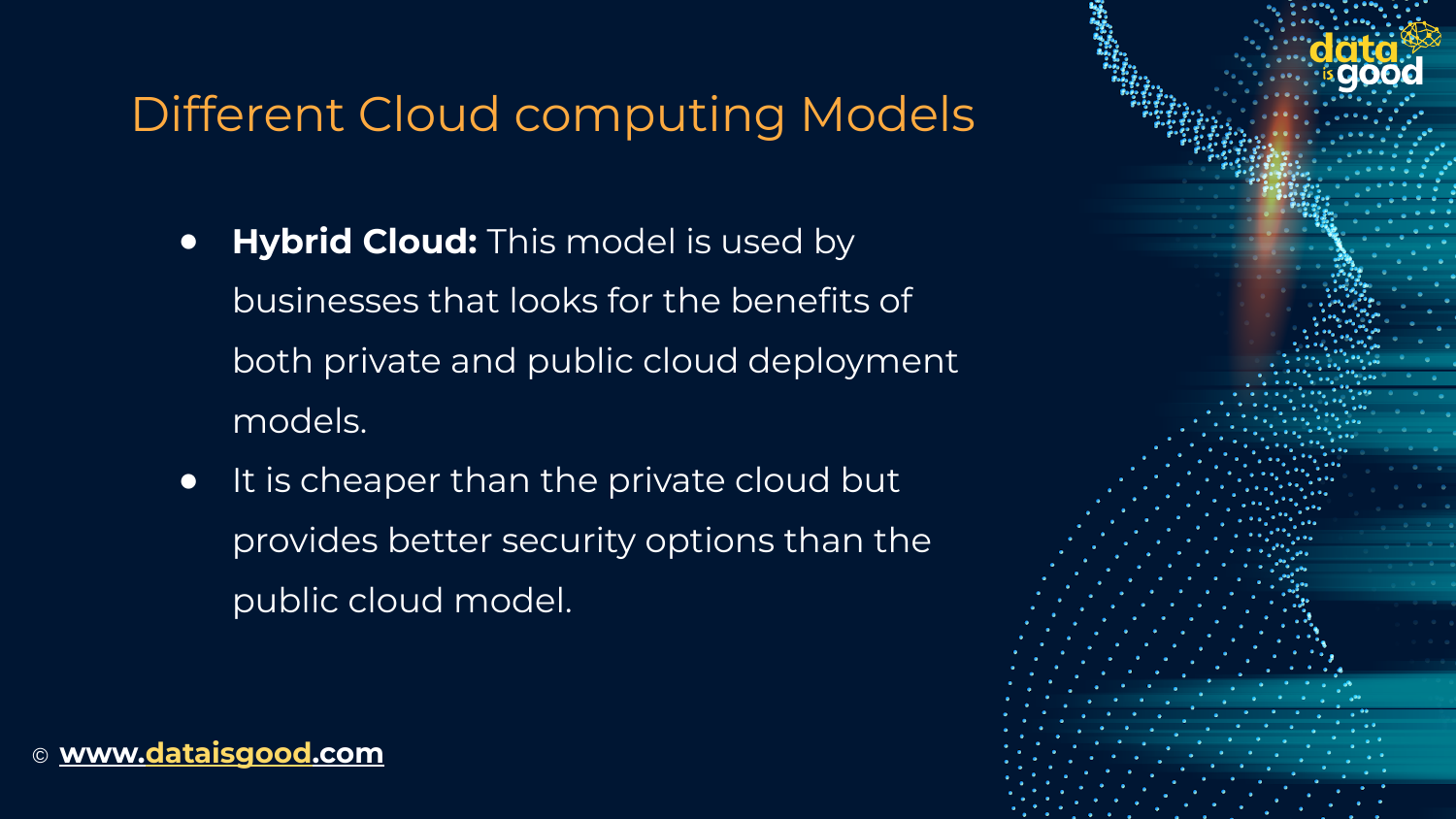

# Different Cloud computing Models
Hybrid Cloud: This model is used by businesses that looks for the benefits of both private and public cloud deployment models.
It is cheaper than the private cloud but provides better security options than the public cloud model.